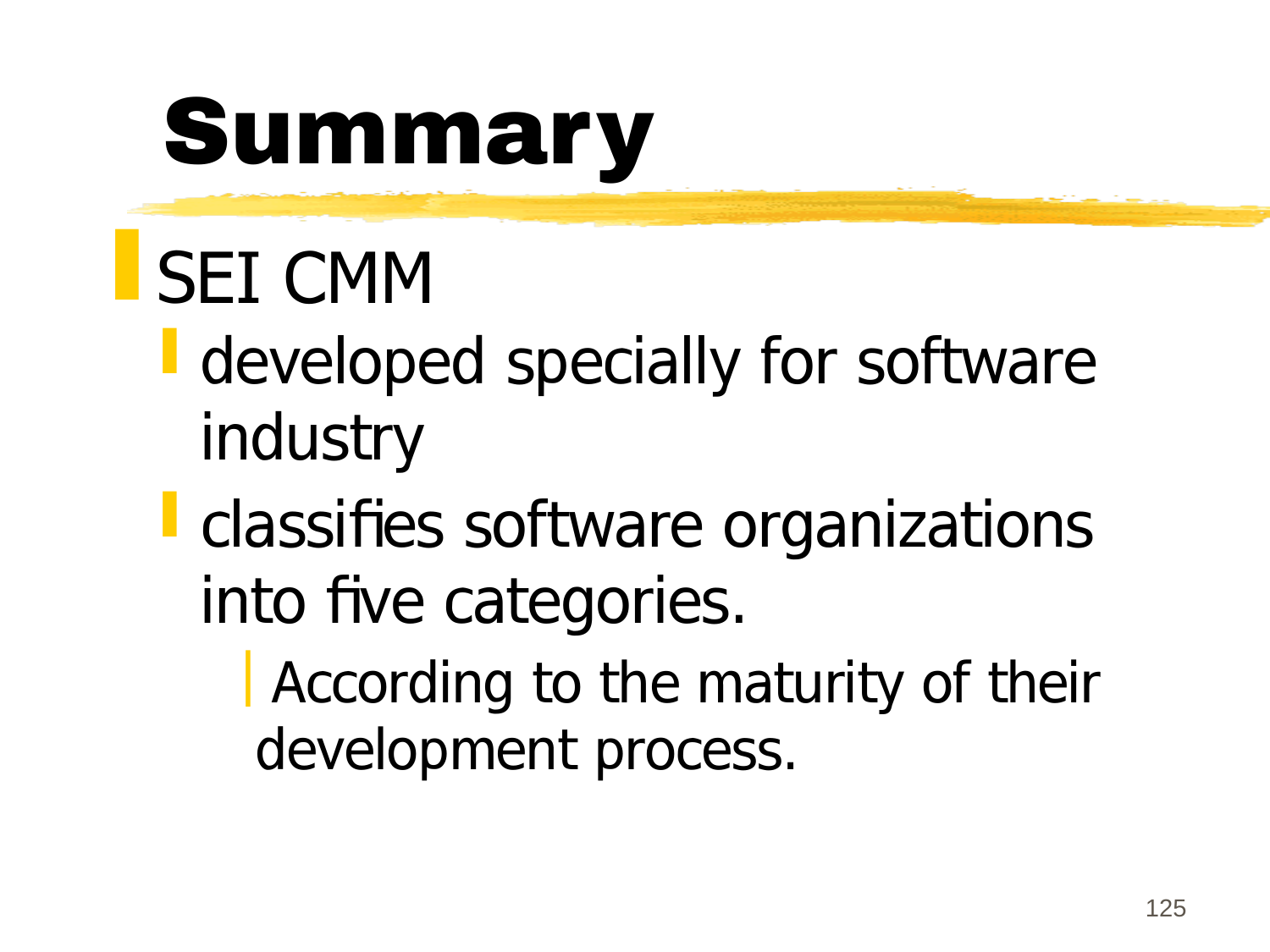

# Summary
SEI CMM
developed specially for software industry
classifies software organizations into five categories.
According to the maturity of their development process.
125